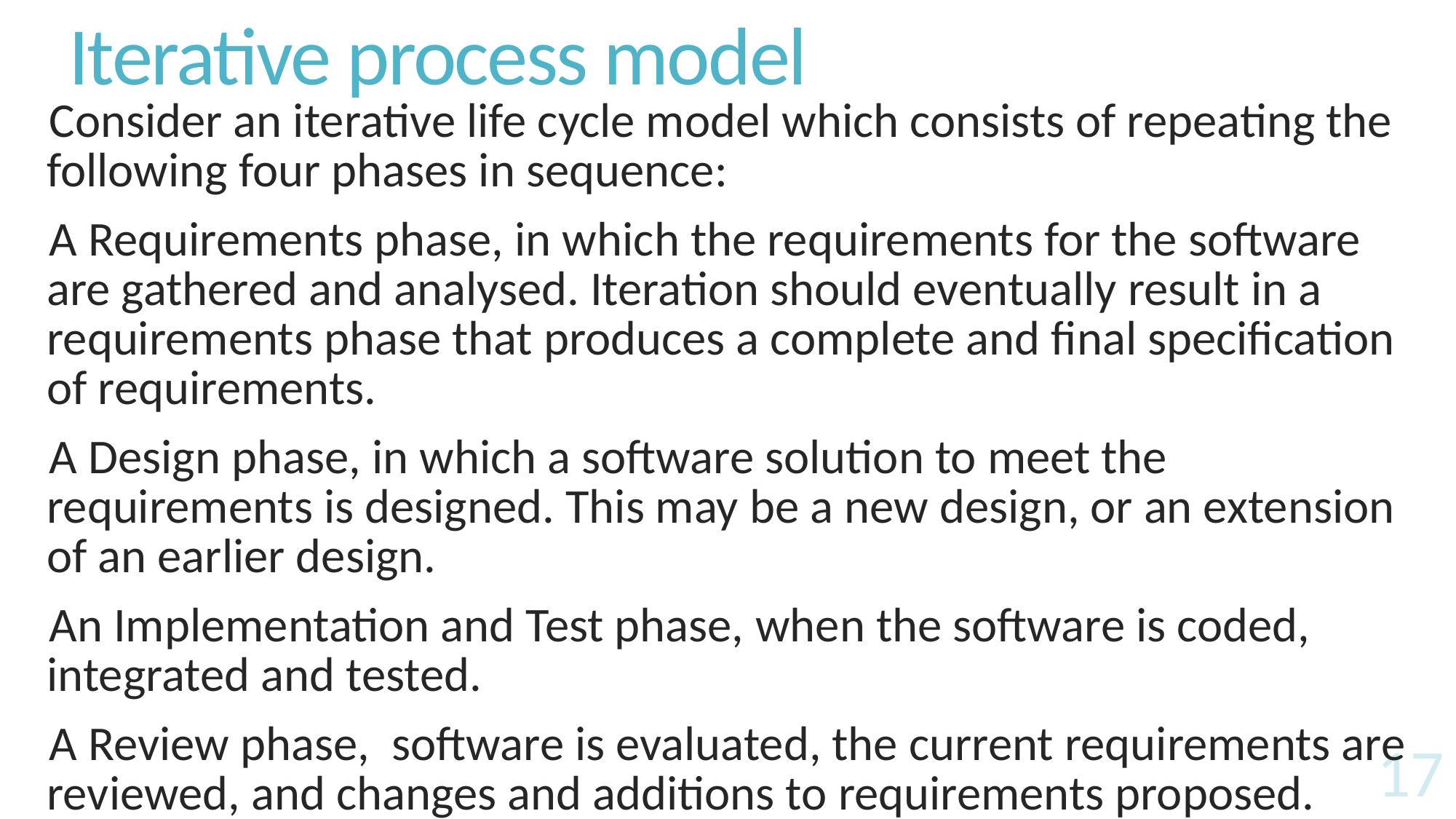

# Iterative process model
Consider an iterative life cycle model which consists of repeating the following four phases in sequence:
A Requirements phase, in which the requirements for the software are gathered and analysed. Iteration should eventually result in a requirements phase that produces a complete and final specification of requirements.
A Design phase, in which a software solution to meet the requirements is designed. This may be a new design, or an extension of an earlier design.
An Implementation and Test phase, when the software is coded, integrated and tested.
A Review phase,  software is evaluated, the current requirements are reviewed, and changes and additions to requirements proposed.

17